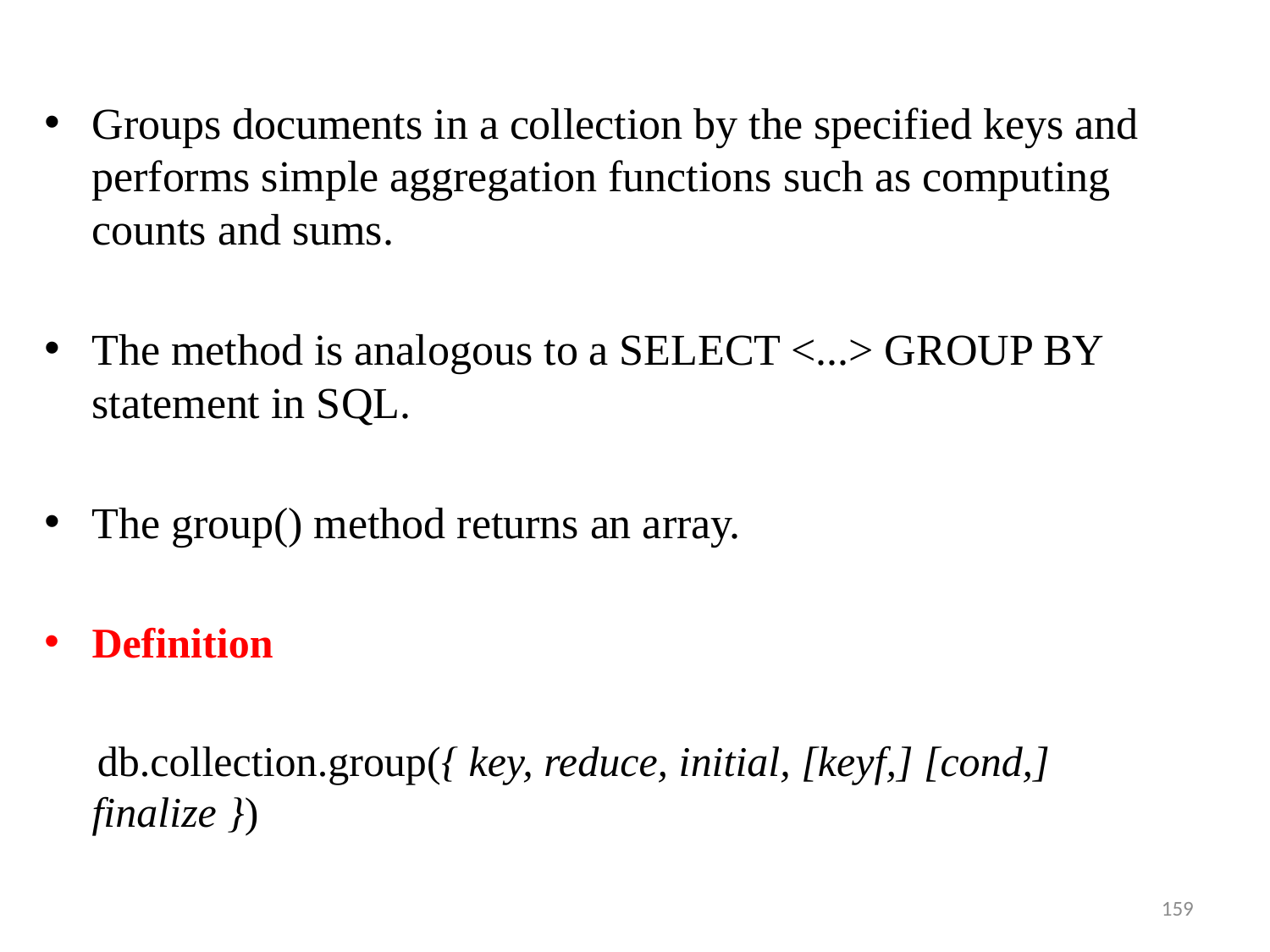

Groups documents in a collection by the specified keys and performs simple aggregation functions such as computing counts and sums.

The method is analogous to a SELECT <...> GROUP BY statement in SQL.

The group() method returns an array.

Definition

     db.collection.group({ key, reduce, initial, [keyf,] [cond,] finalize })

159